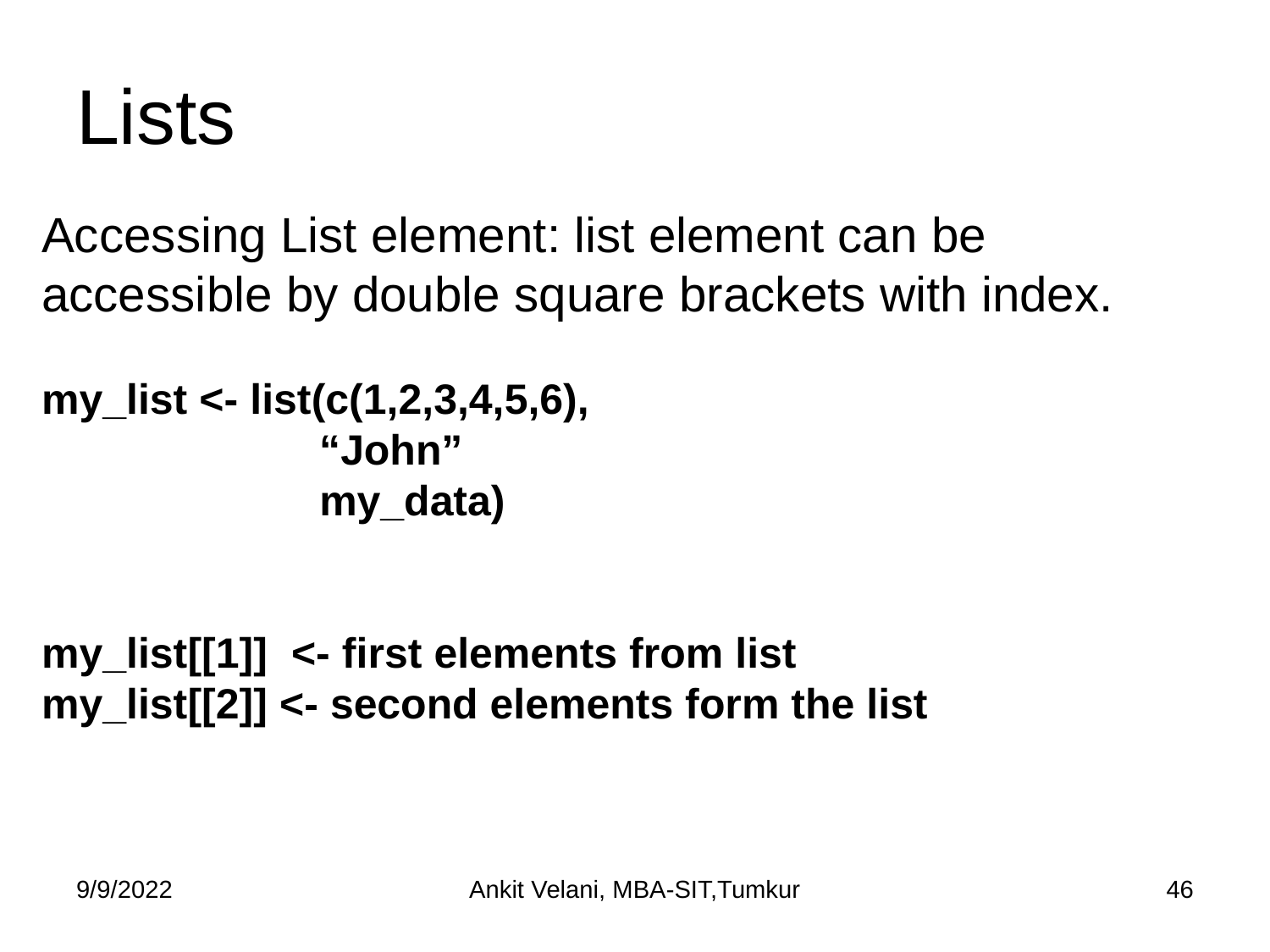

# Lists
Accessing List element: list element can be accessible by double square brackets with index.

my_list <- list(c(1,2,3,4,5,6),
		  “John”
		  my_data)

my_list[[1]]  <- first elements from list
my_list[[2]] <- second elements form the list

9/9/2022
Ankit Velani, MBA-SIT,Tumkur
46